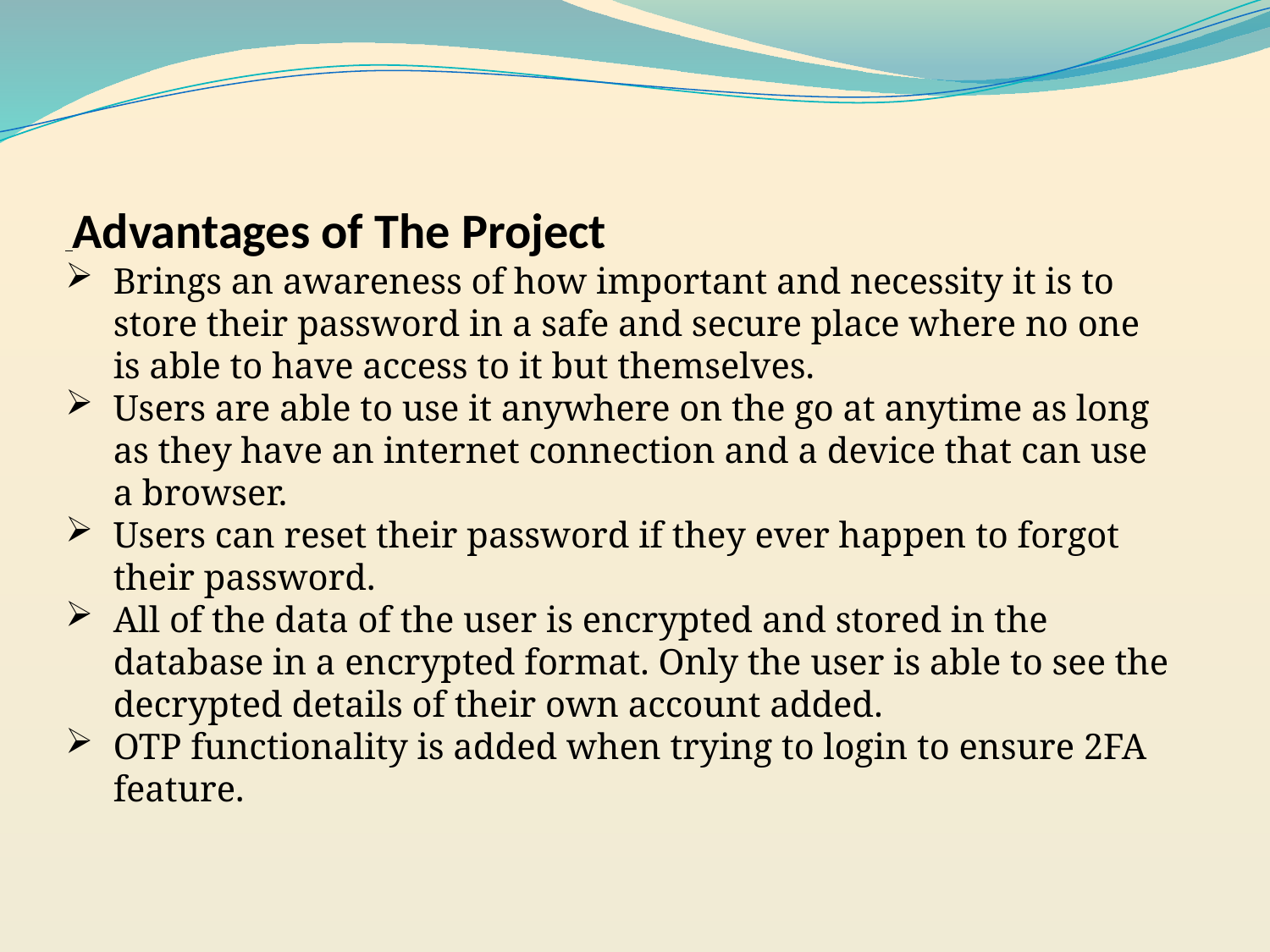

Advantages of The Project
Brings an awareness of how important and necessity it is to store their password in a safe and secure place where no one is able to have access to it but themselves.
Users are able to use it anywhere on the go at anytime as long as they have an internet connection and a device that can use a browser.
Users can reset their password if they ever happen to forgot their password.
All of the data of the user is encrypted and stored in the database in a encrypted format. Only the user is able to see the decrypted details of their own account added.
OTP functionality is added when trying to login to ensure 2FA feature.